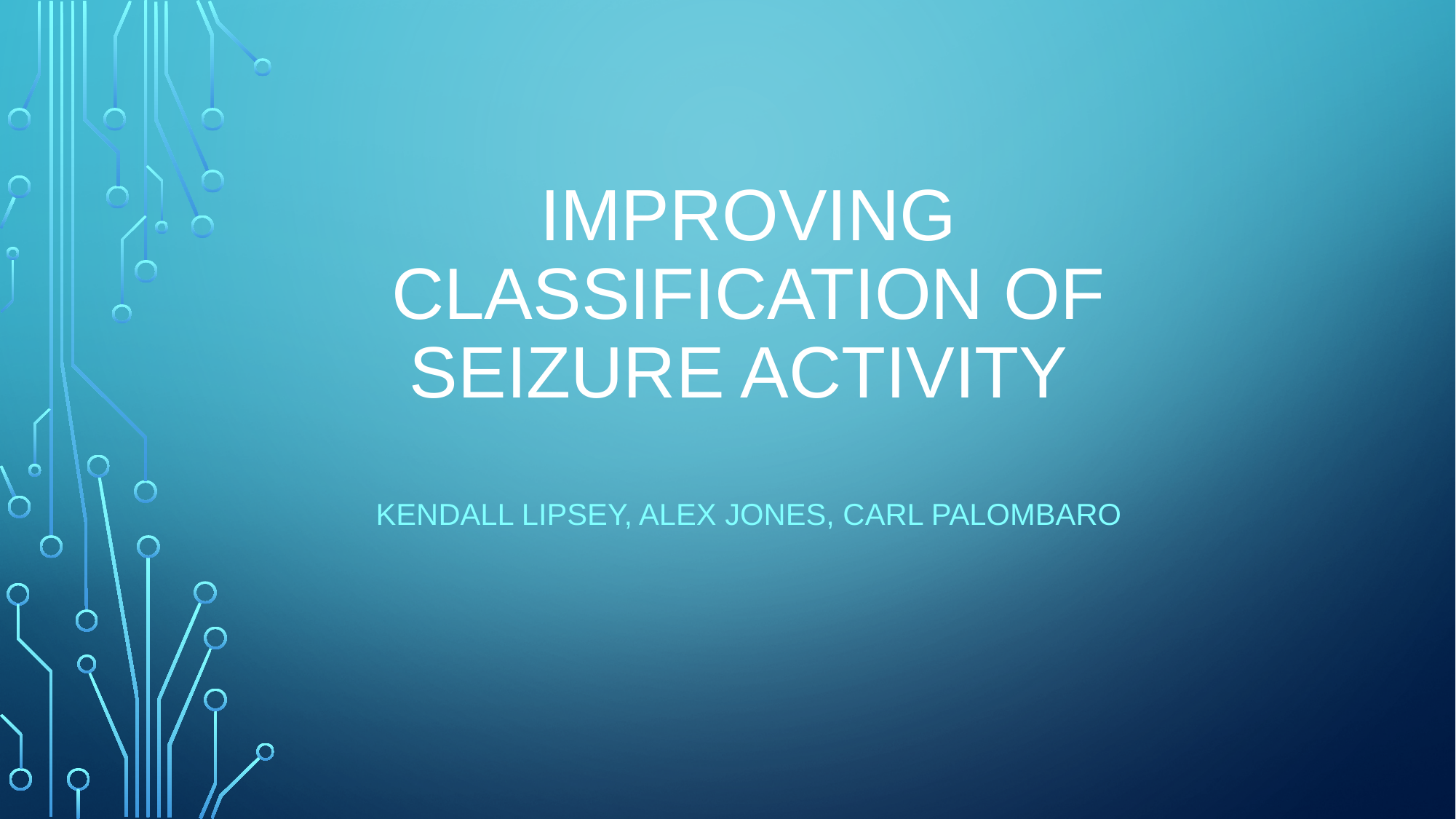

# Improving Classification of Seizure Activity

Kendall Lipsey, Alex Jones, Carl Palombaro